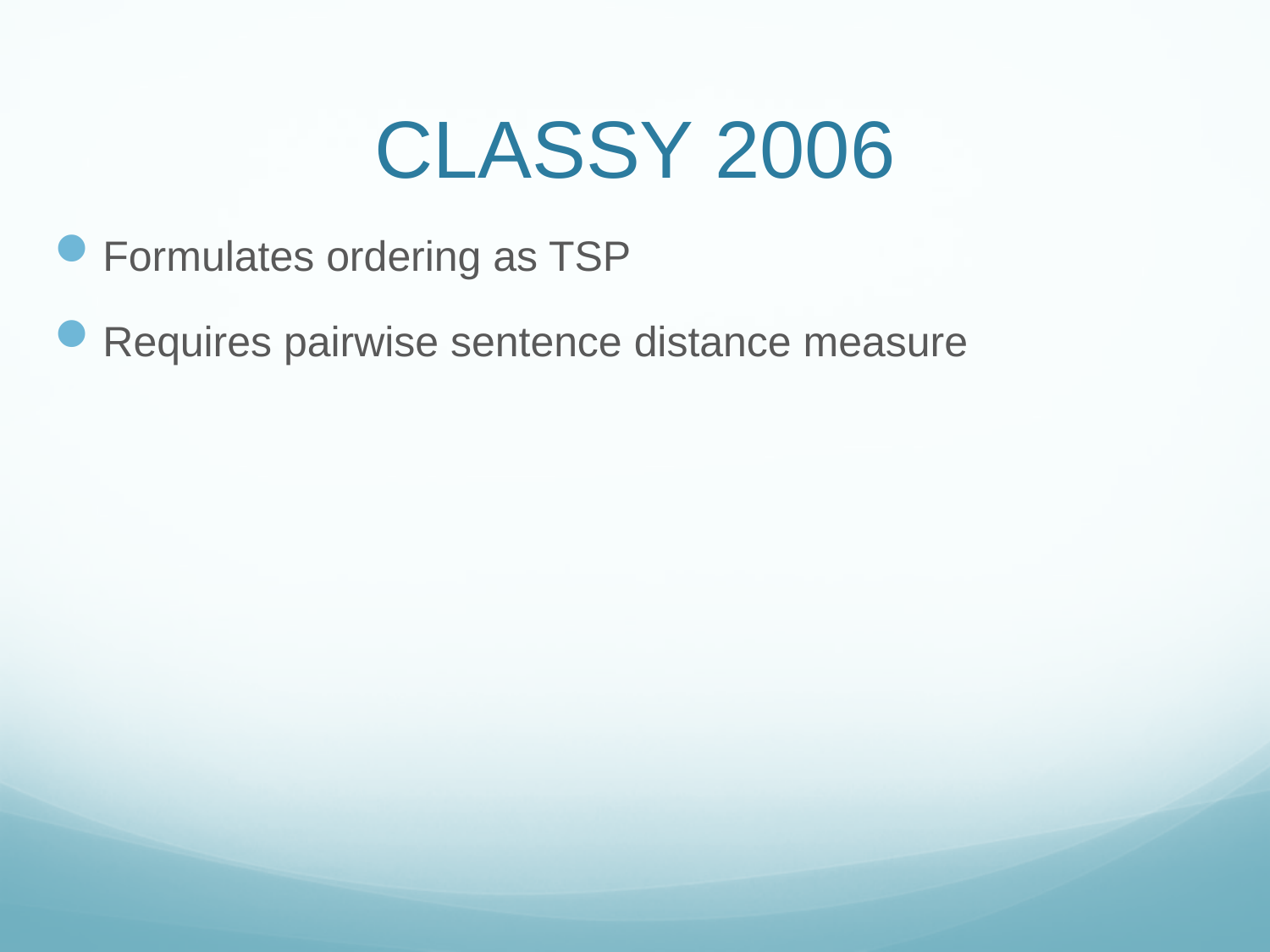

# CLASSY 2006
Formulates ordering as TSP
Requires pairwise sentence distance measure